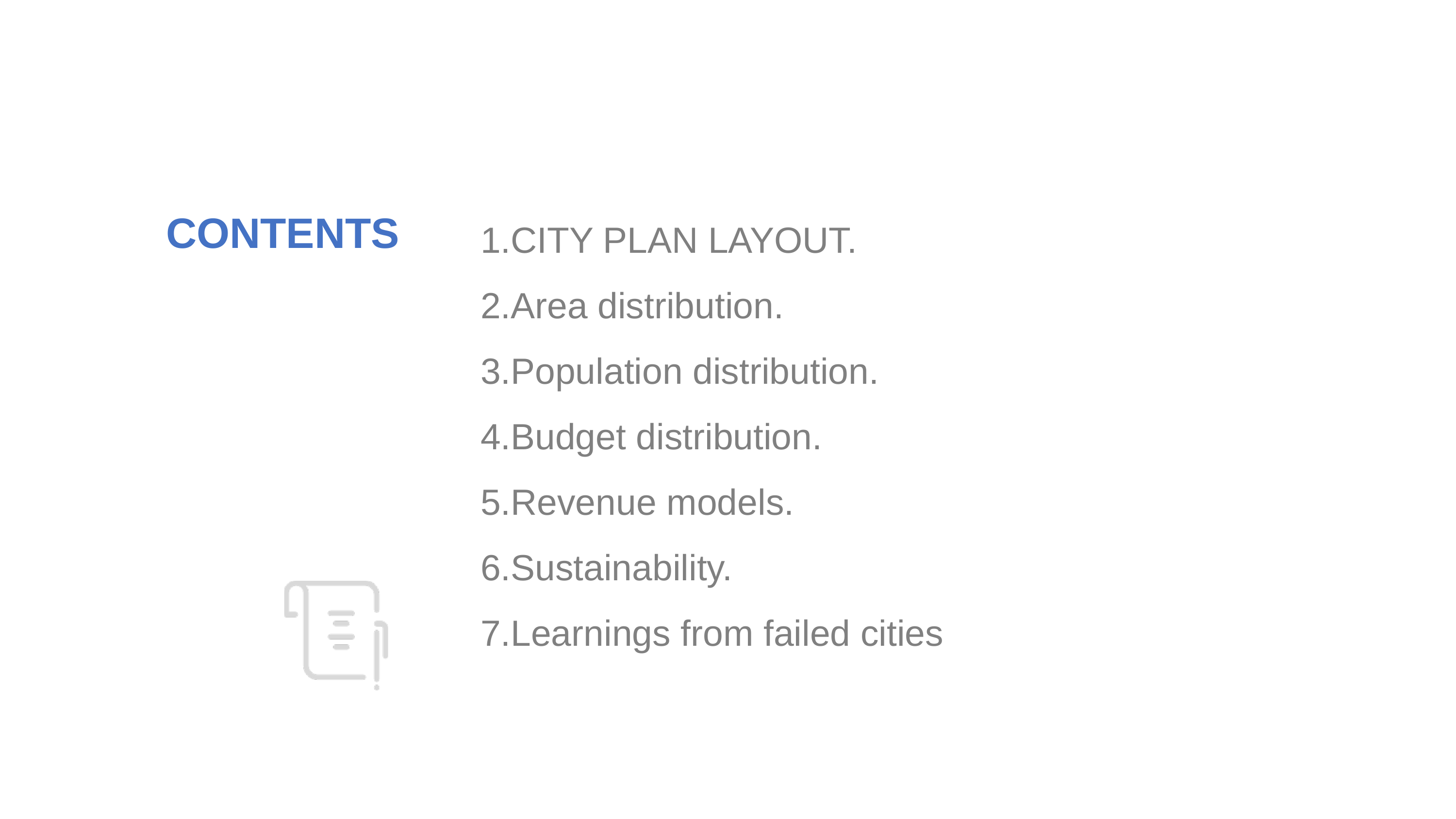

CITY PLAN LAYOUT.
Area distribution.
Population distribution.
Budget distribution.
Revenue models.
Sustainability.
Learnings from failed cities

CONTENTS